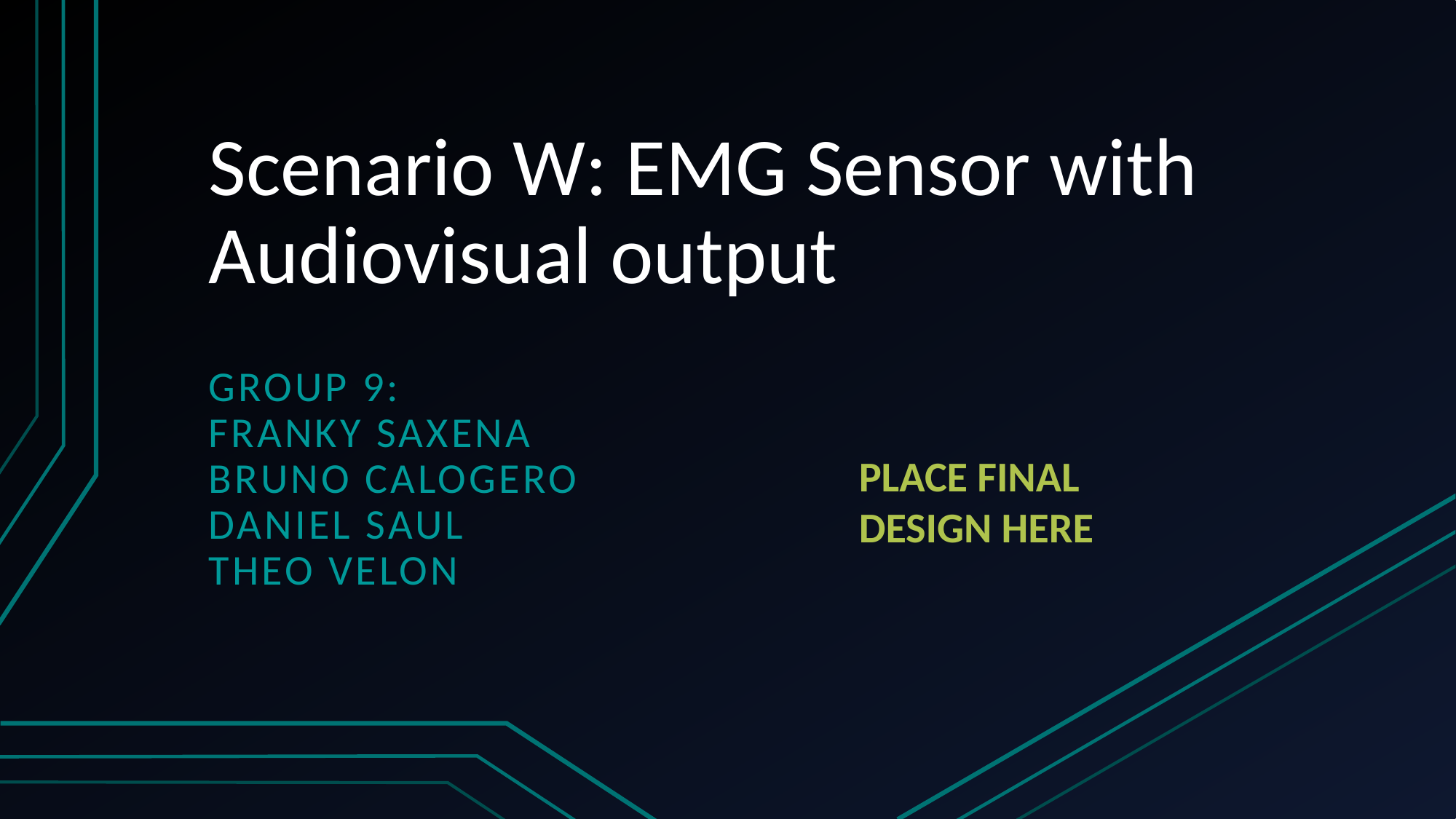

# Scenario W: EMG Sensor with Audiovisual output
Group 9:
Franky saxena
Bruno calogero
Daniel saul
Theo Velon
PLACE FINAL DESIGN HERE